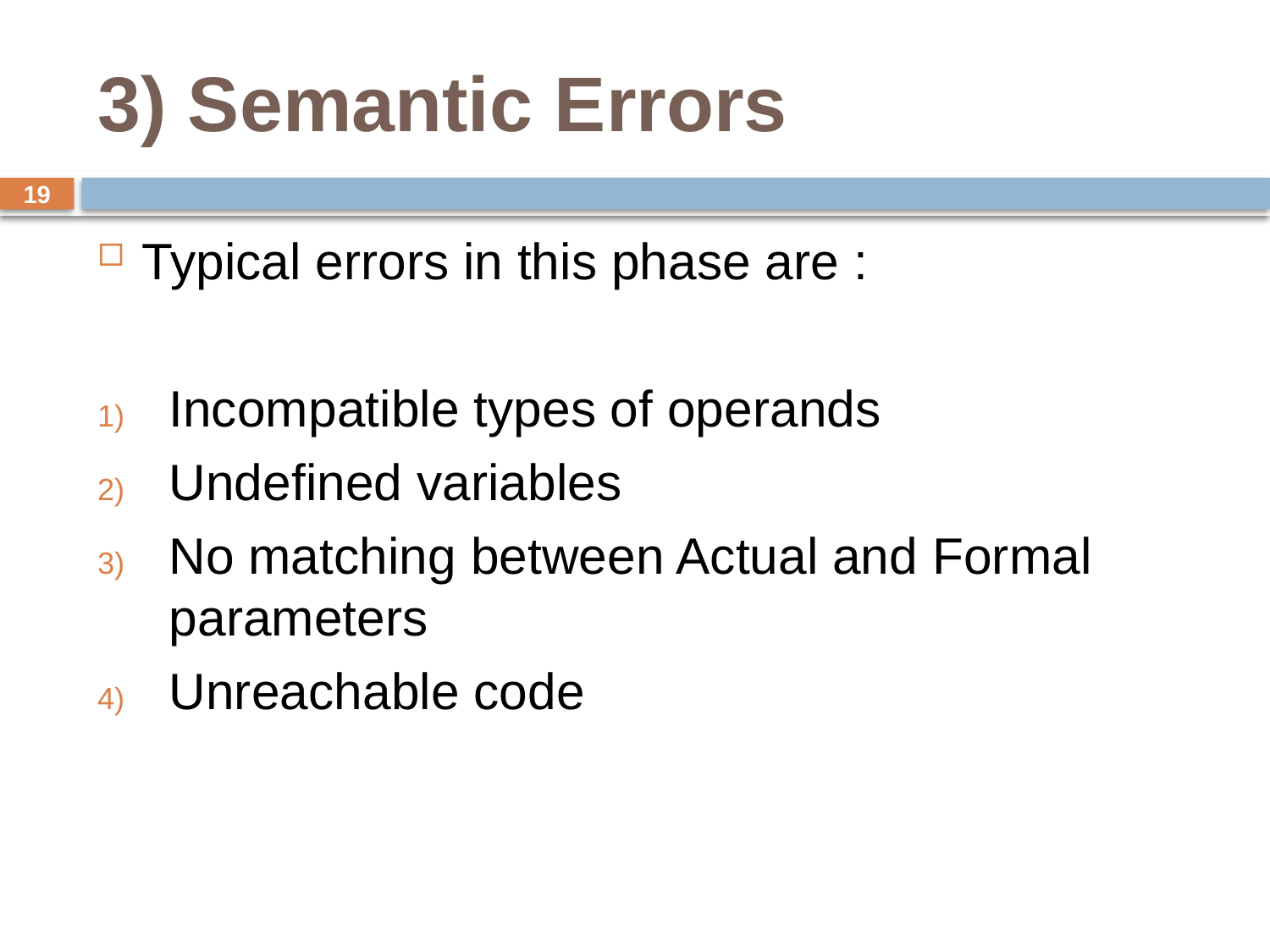

# 3) Semantic Errors
19
Typical errors in this phase are :

Incompatible types of operands
Undefined variables
No matching between Actual and Formal parameters
Unreachable code